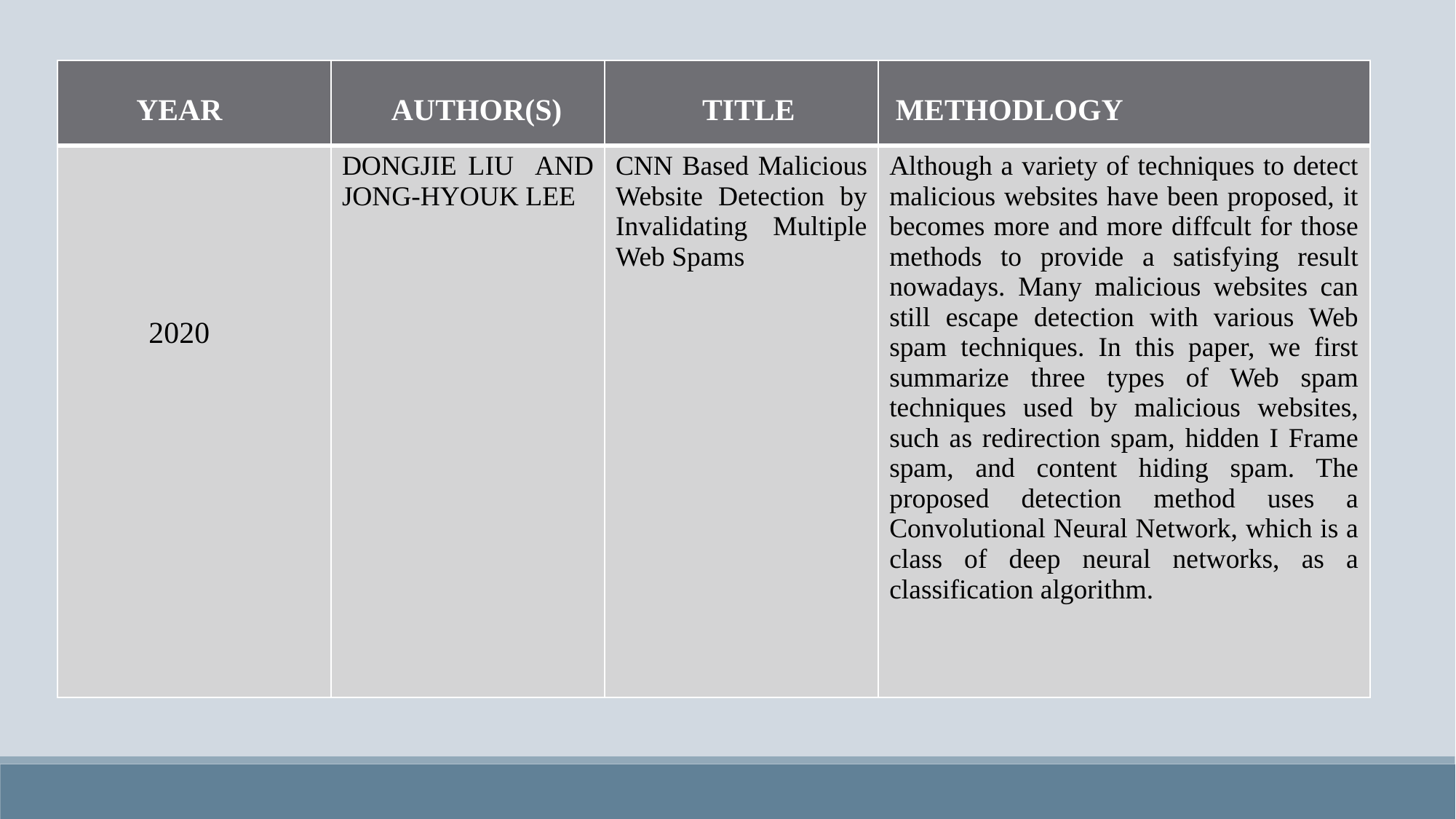

| YEAR | AUTHOR(S) | TITLE | METHODLOGY |
| --- | --- | --- | --- |
| 2020 | DONGJIE LIU AND JONG-HYOUK LEE | CNN Based Malicious Website Detection by Invalidating Multiple Web Spams | Although a variety of techniques to detect malicious websites have been proposed, it becomes more and more diffcult for those methods to provide a satisfying result nowadays. Many malicious websites can still escape detection with various Web spam techniques. In this paper, we first summarize three types of Web spam techniques used by malicious websites, such as redirection spam, hidden I Frame spam, and content hiding spam. The proposed detection method uses a Convolutional Neural Network, which is a class of deep neural networks, as a classification algorithm. |